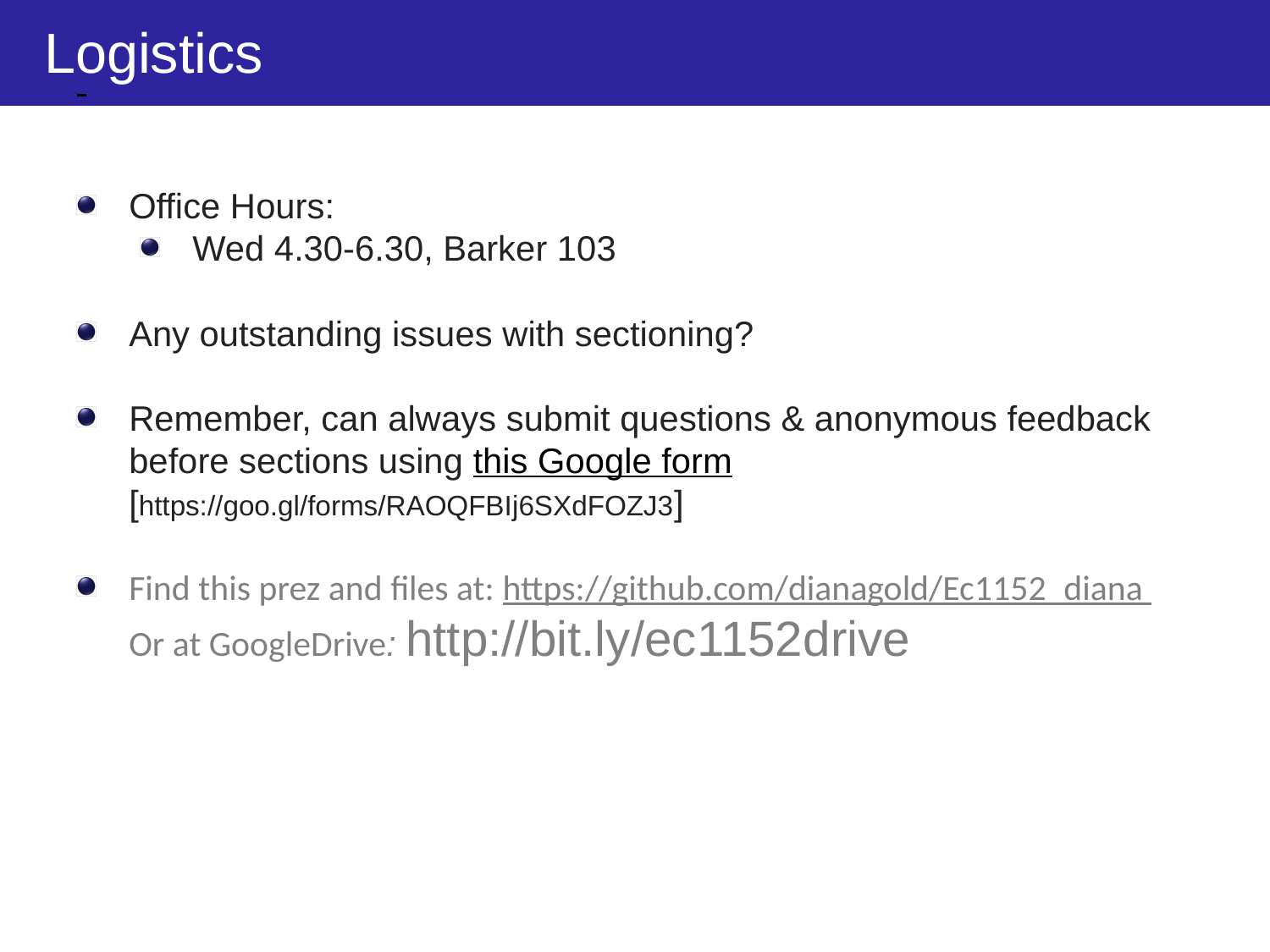

Logistics

Office Hours:
Wed 4.30-6.30, Barker 103
Any outstanding issues with sectioning?
Remember, can always submit questions & anonymous feedback before sections using this Google form   [https://goo.gl/forms/RAOQFBIj6SXdFOZJ3]

Find this prez and files at: https://github.com/dianagold/Ec1152_diana
Or at GoogleDrive: http://bit.ly/ec1152drive